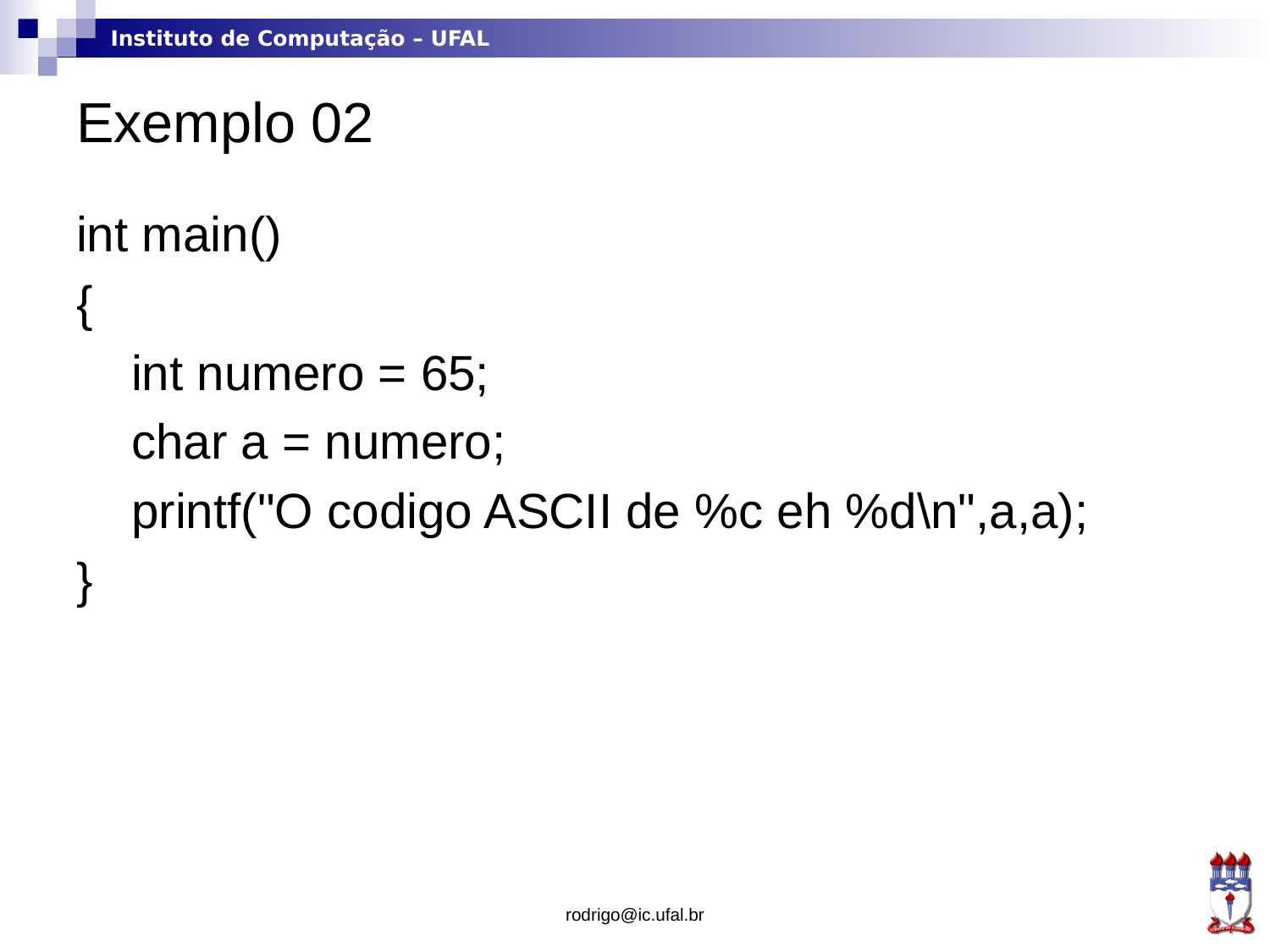

# Exemplo 02
int main()
{
    int numero = 65;
    char a = numero;
    printf("O codigo ASCII de %c eh %d\n",a,a);
}
rodrigo@ic.ufal.br